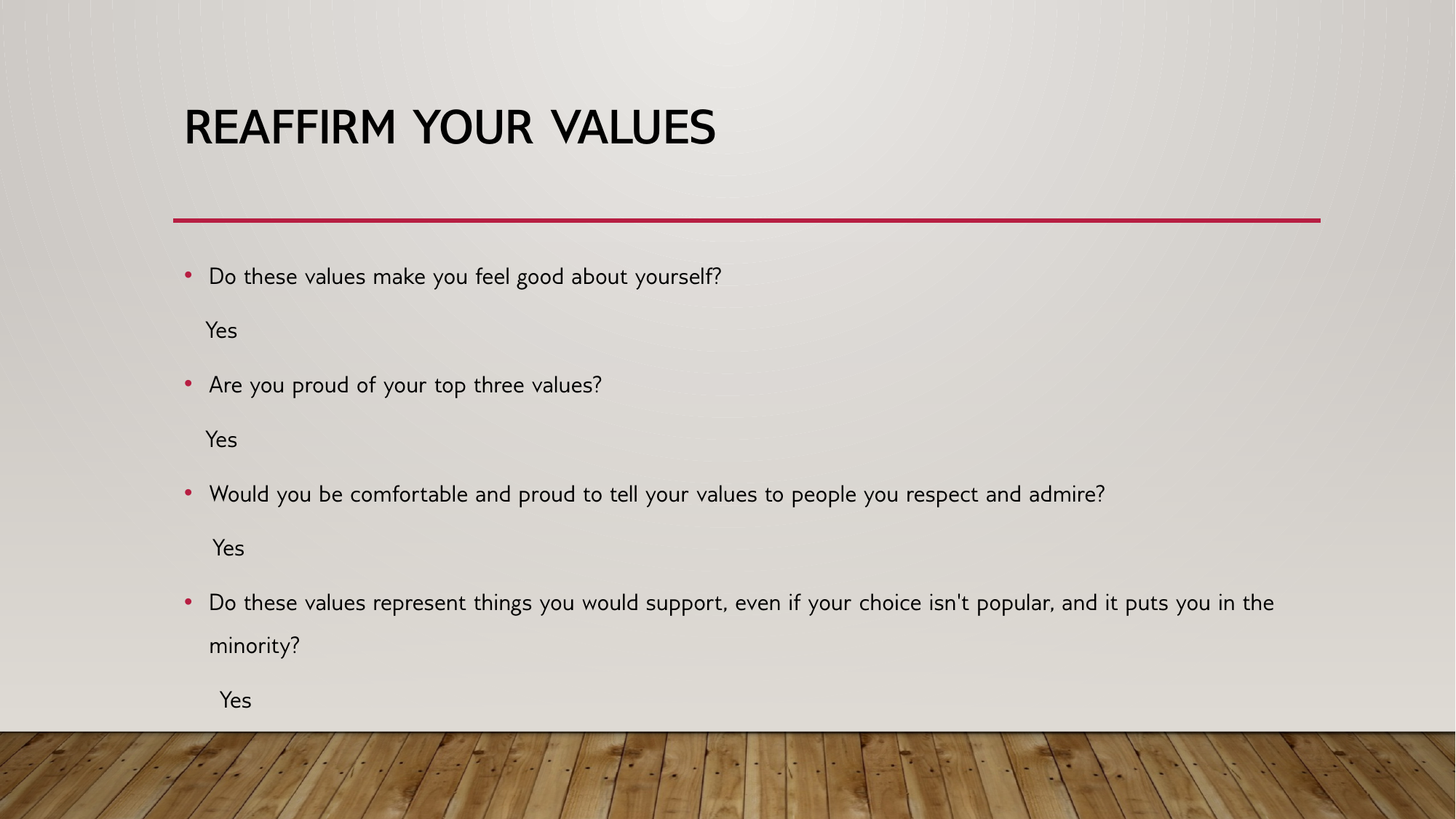

# REAFFIRM YOUR VALUES
Do these values make you feel good about yourself?
   Yes
Are you proud of your top three values?
   Yes
Would you be comfortable and proud to tell your values to people you respect and admire?
    Yes
Do these values represent things you would support, even if your choice isn't popular, and it puts you in the minority?
     Yes